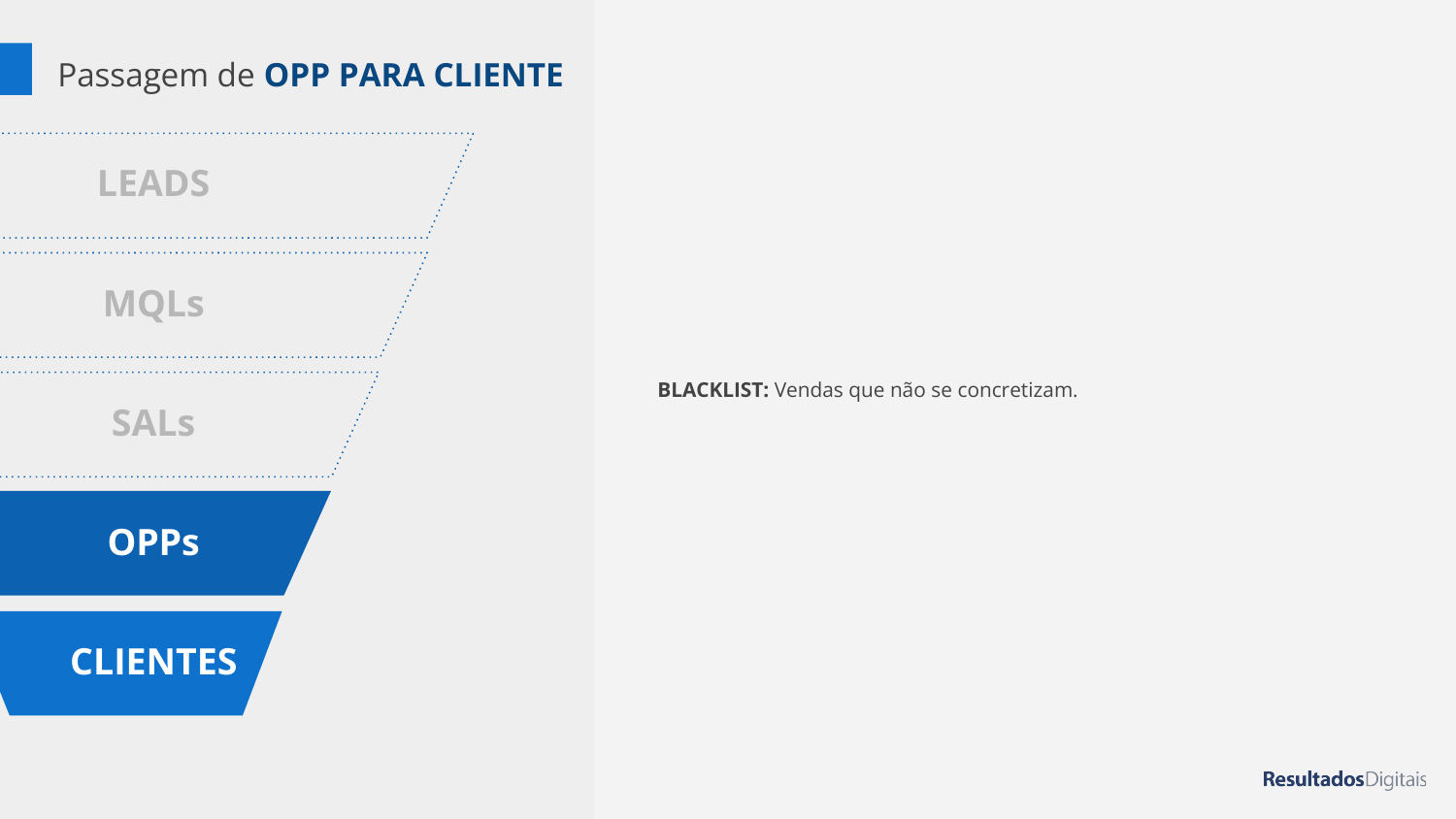

# Passagem de OPP PARA CLIENTE

BLACKLIST: Vendas que não se concretizam.

LEADS

MQLs

SALs

OPPs

CLIENTES